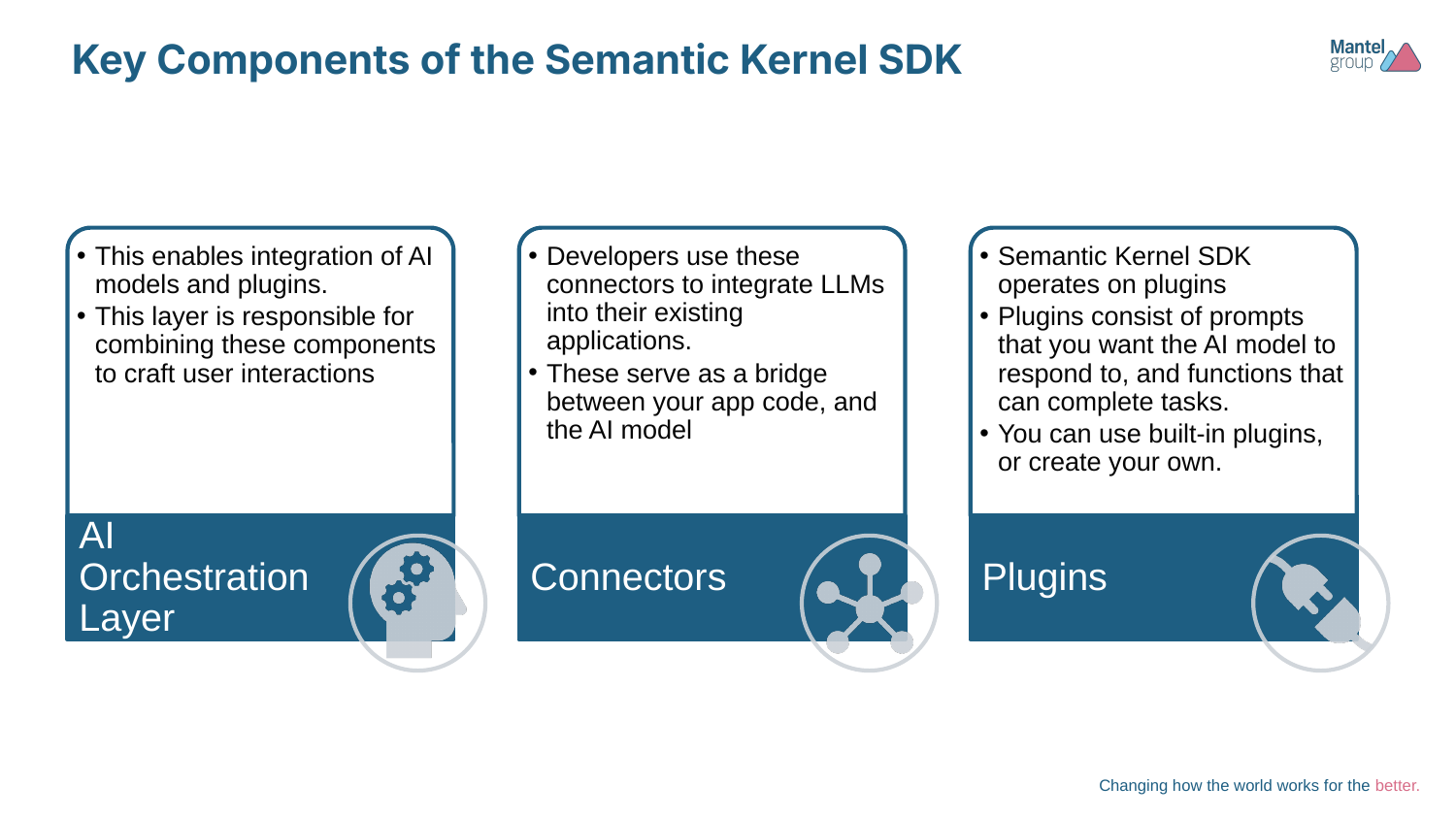

# Key Components of the Semantic Kernel SDK

This enables integration of AI models and plugins.
This layer is responsible for combining these components to craft user interactions
AI Orchestration Layer
Developers use these connectors to integrate LLMs into their existing applications.
These serve as a bridge between your app code, and the AI model
Connectors
Semantic Kernel SDK operates on plugins
Plugins consist of prompts that you want the AI model to respond to, and functions that can complete tasks.
You can use built-in plugins, or create your own.
Plugins